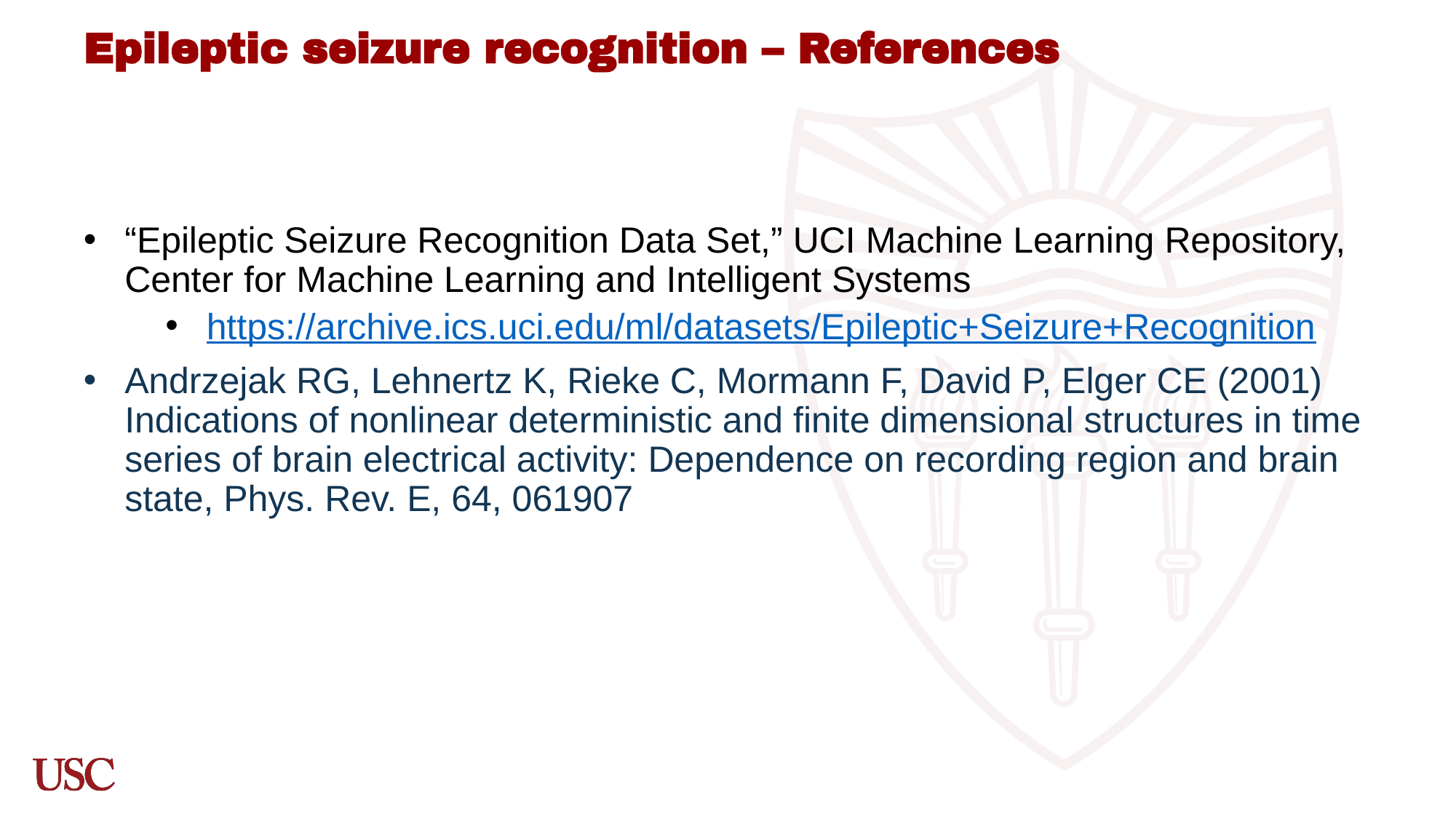

# Epileptic seizure recognition – References
“Epileptic Seizure Recognition Data Set,” UCI Machine Learning Repository, Center for Machine Learning and Intelligent Systems
https://archive.ics.uci.edu/ml/datasets/Epileptic+Seizure+Recognition
Andrzejak RG, Lehnertz K, Rieke C, Mormann F, David P, Elger CE (2001) Indications of nonlinear deterministic and finite dimensional structures in time series of brain electrical activity: Dependence on recording region and brain state, Phys. Rev. E, 64, 061907